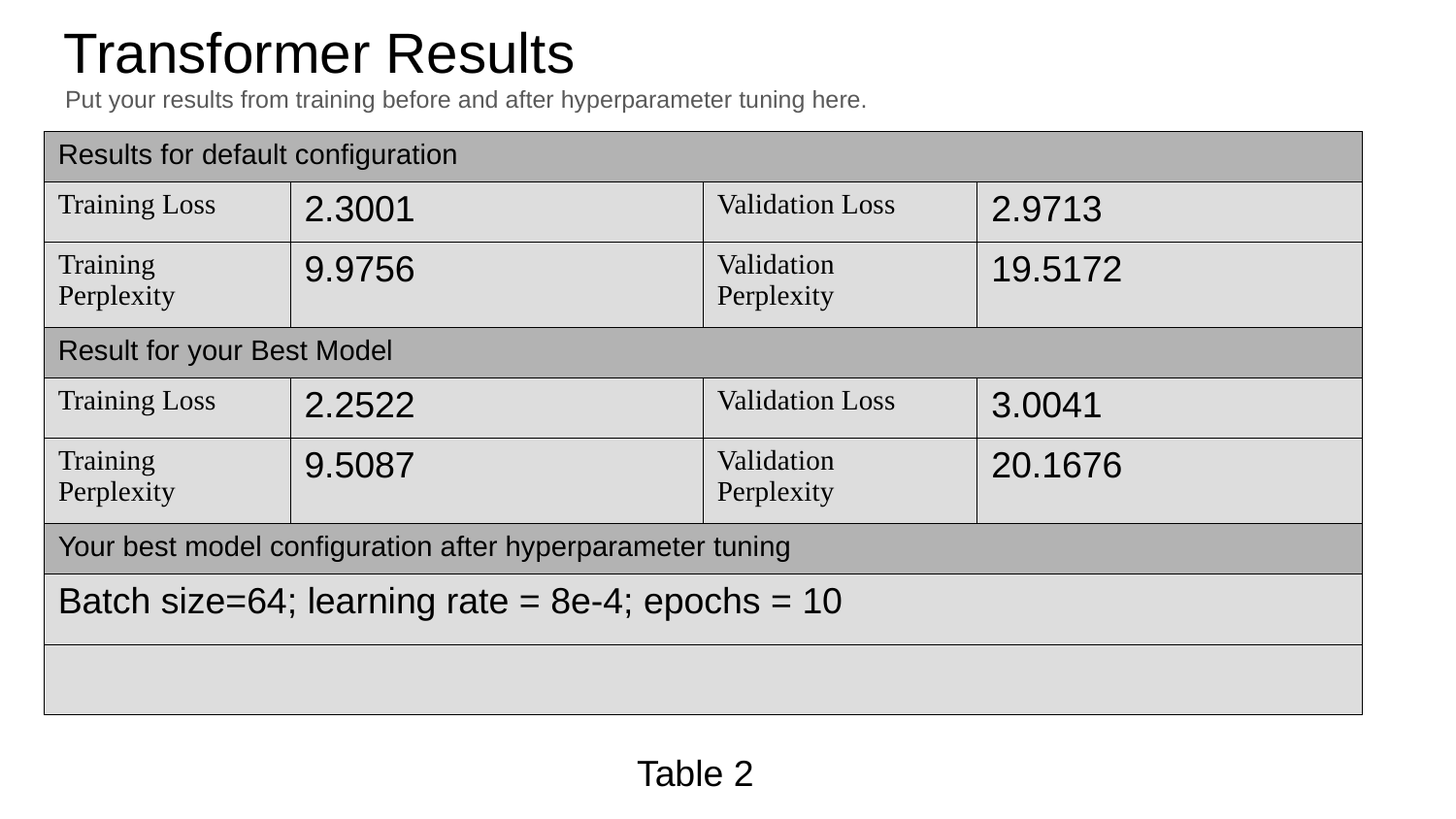

Transformer Results
Put your results from training before and after hyperparameter tuning here.
| Results for default configuration |  |  |  |
| --- | --- | --- | --- |
| Training Loss | 2.3001 | Validation Loss | 2.9713 |
| Training Perplexity | 9.9756 | Validation Perplexity | 19.5172 |
| Result for your Best Model |  |  |  |
| Training Loss | 2.2522 | Validation Loss | 3.0041 |
| Training Perplexity | 9.5087 | Validation Perplexity | 20.1676 |
| Your best model configuration after hyperparameter tuning |  |  |  |
| Batch size=64; learning rate = 8e-4; epochs = 10 |  |  |  |
|  |  |  |  |
Table 2